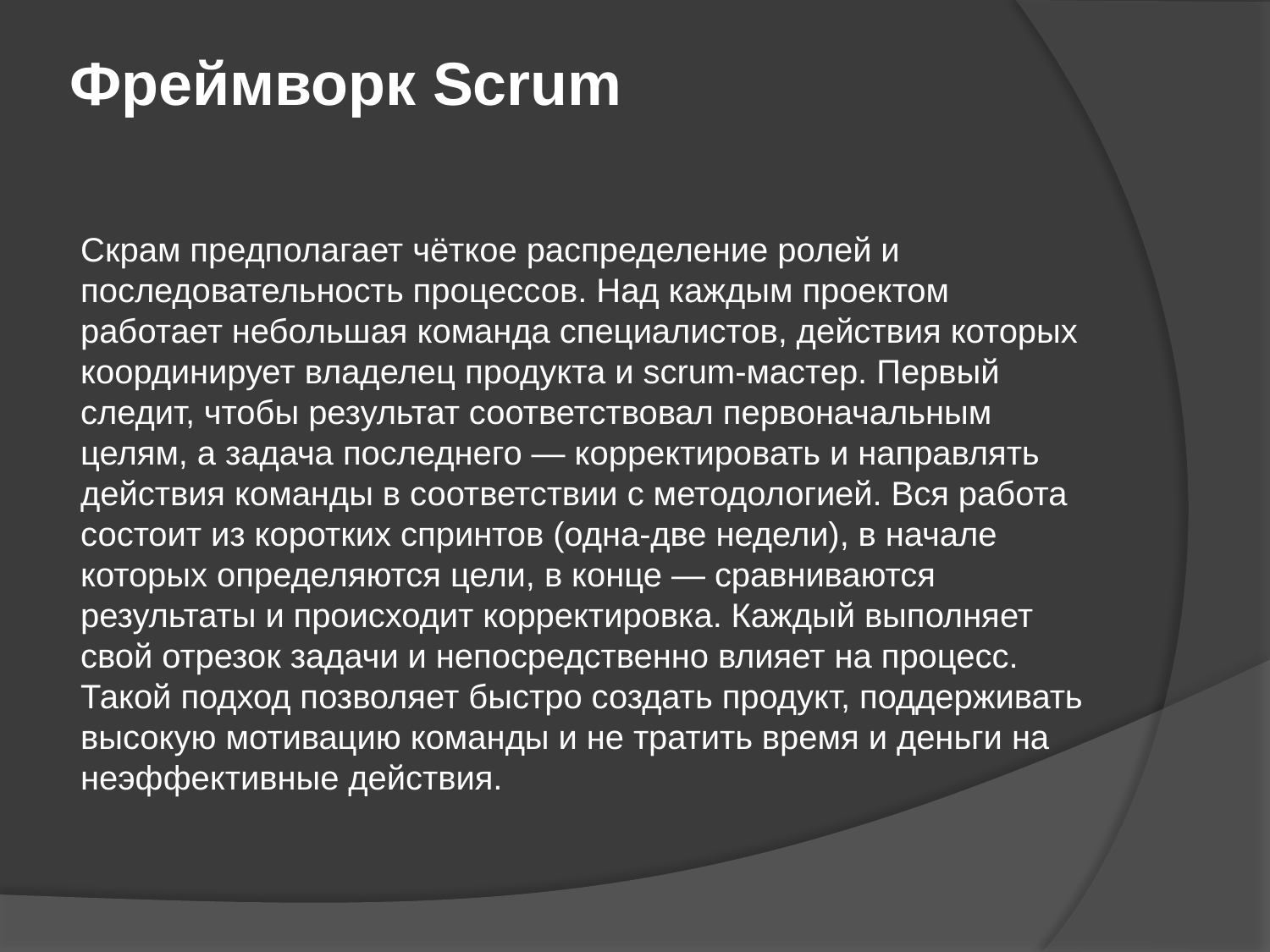

# Фреймворк Scrum
	Скрам предполагает чёткое распределение ролей и последовательность процессов. Над каждым проектом работает небольшая команда специалистов, действия которых координирует владелец продукта и scrum-мастер. Первый следит, чтобы результат соответствовал первоначальным целям, а задача последнего — корректировать и направлять действия команды в соответствии с методологией. Вся работа состоит из коротких спринтов (одна-две недели), в начале которых определяются цели, в конце — сравниваются результаты и происходит корректировка. Каждый выполняет свой отрезок задачи и непосредственно влияет на процесс. Такой подход позволяет быстро создать продукт, поддерживать высокую мотивацию команды и не тратить время и деньги на неэффективные действия.